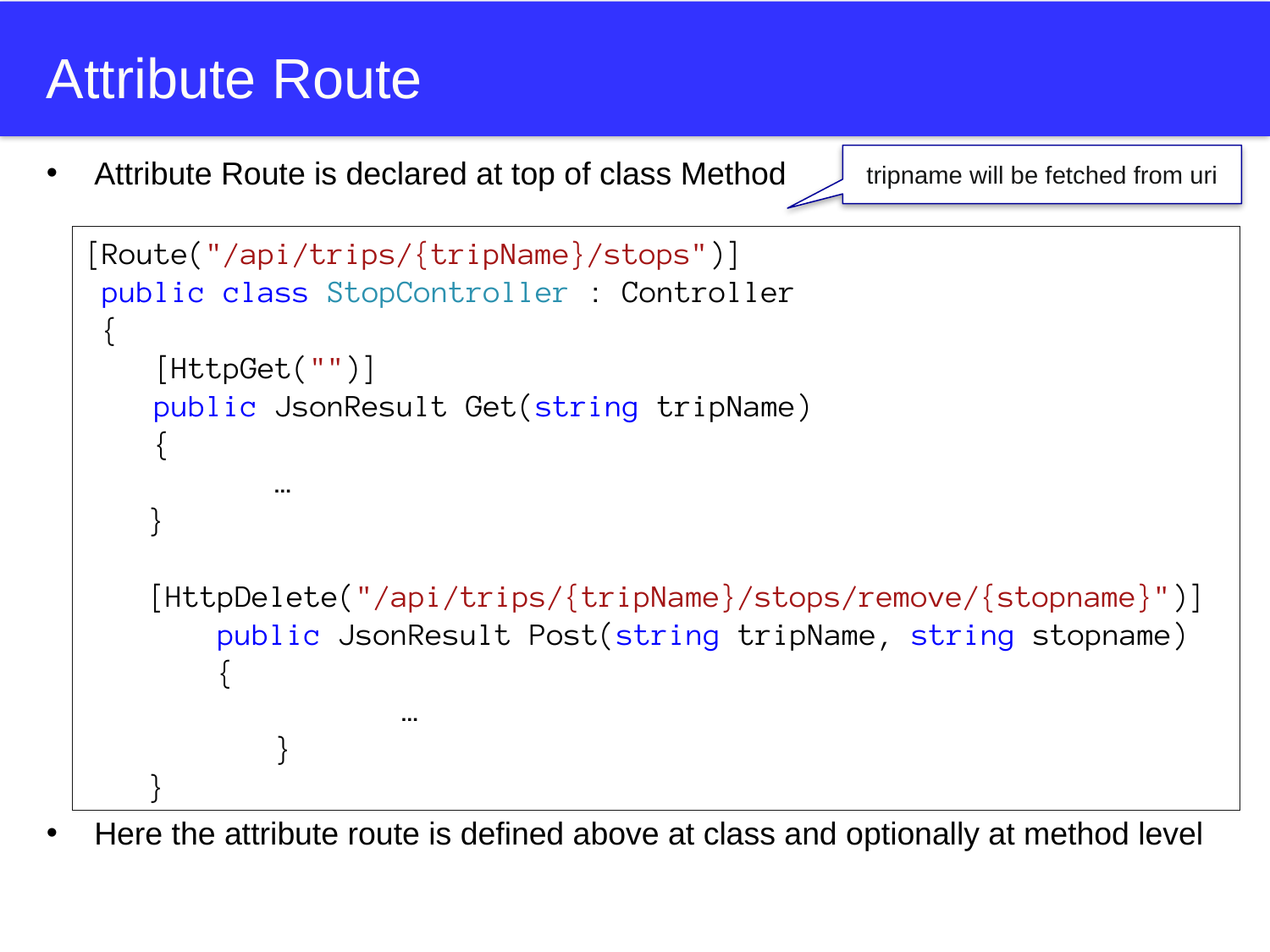

# Attribute Route
tripname will be fetched from uri
Attribute Route is declared at top of class Method

Here the attribute route is defined above at class and optionally at method level
[Route("/api/trips/{tripName}/stops")]
 public class StopController : Controller
 {
    [HttpGet("")]
    public JsonResult Get(string tripName)
    {
	…
}
    [HttpDelete("/api/trips/{tripName}/stops/remove/{stopname}")]
    public JsonResult Post(string tripName, string stopname)
    {
		…
	}
}